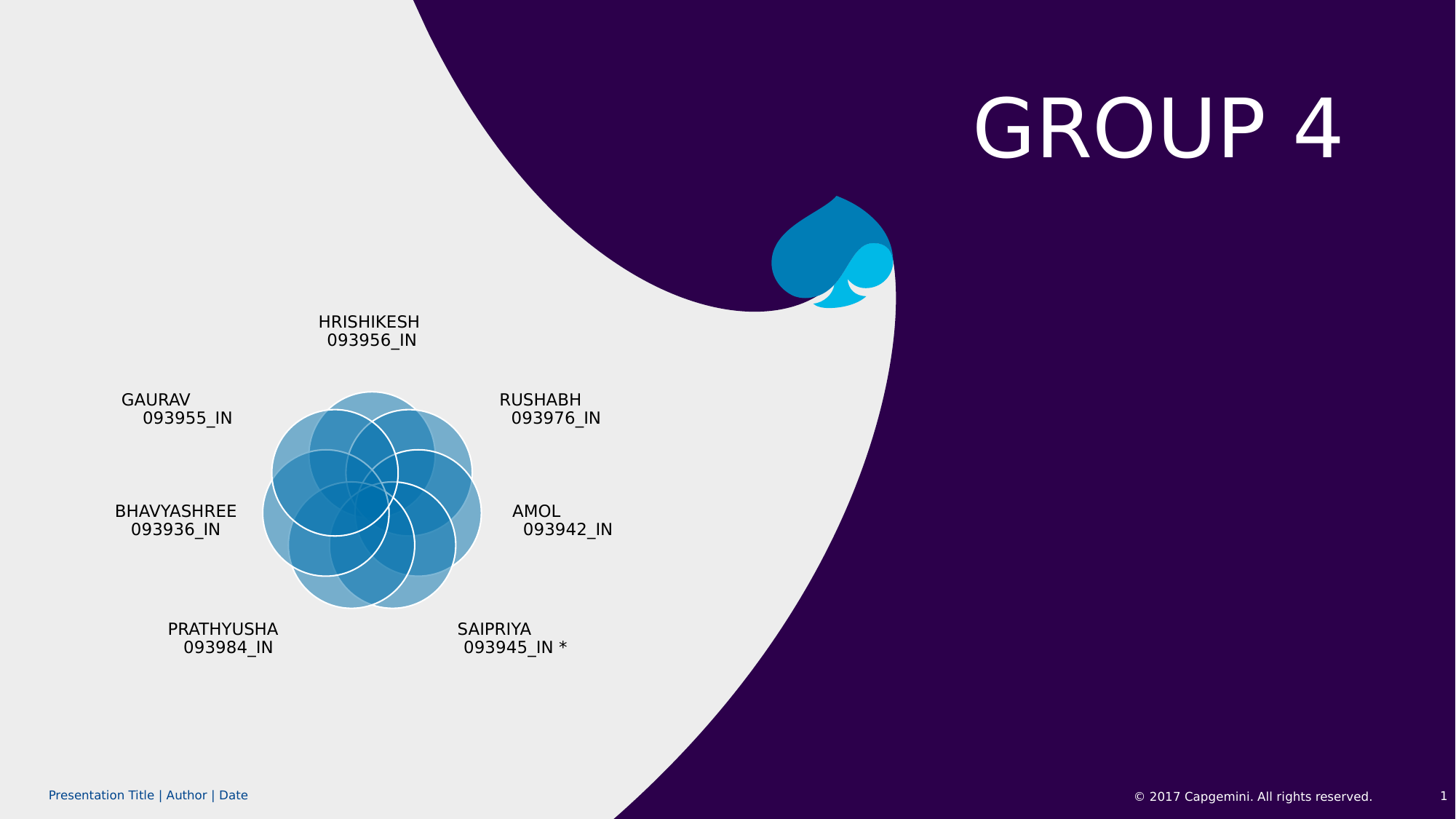

GROUP 4
HRISHIKESH  093956_IN
RUSHABH       093976_IN
AMOL             093942_IN
SAIPRIYA         093945_IN *
PRATHYUSHA   093984_IN
BHAVYASHREE 093936_IN
GAURAV             093955_IN